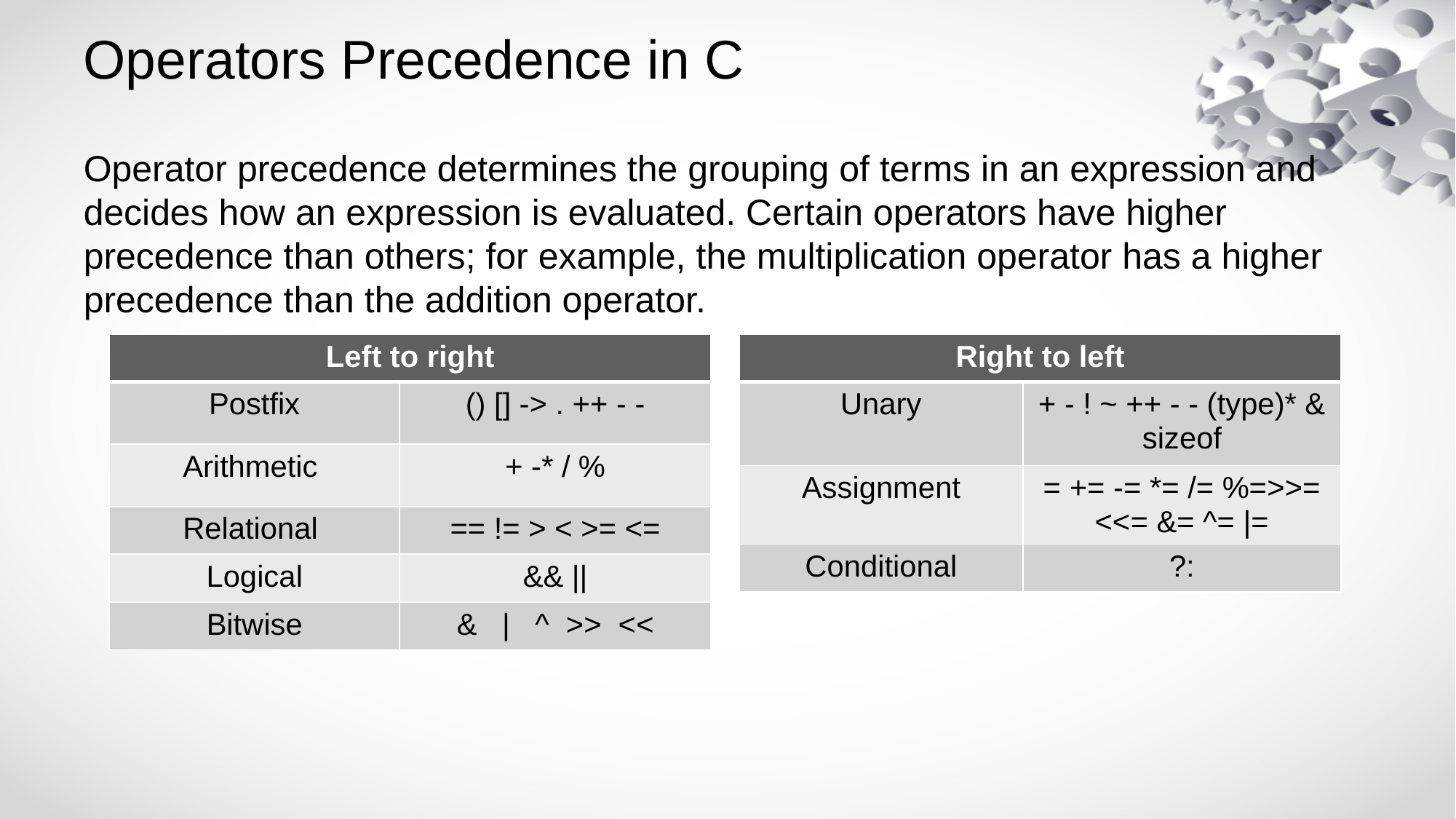

# Operators Precedence in C
Operator precedence determines the grouping of terms in an expression and decides how an expression is evaluated. Certain operators have higher precedence than others; for example, the multiplication operator has a higher precedence than the addition operator.
| Left to right |  |
| --- | --- |
| Postfix | () [] -> . ++ - - |
| Arithmetic | + -\* / % |
| Relational | == != > < >= <= |
| Logical | && || |
| Bitwise | & | ^ >> << |
| Right to left |  |
| --- | --- |
| Unary | + - ! ~ ++ - - (type)\* & sizeof |
| Assignment | = += -= \*= /= %=>>= <<= &= ^= |= |
| Conditional | ?: |